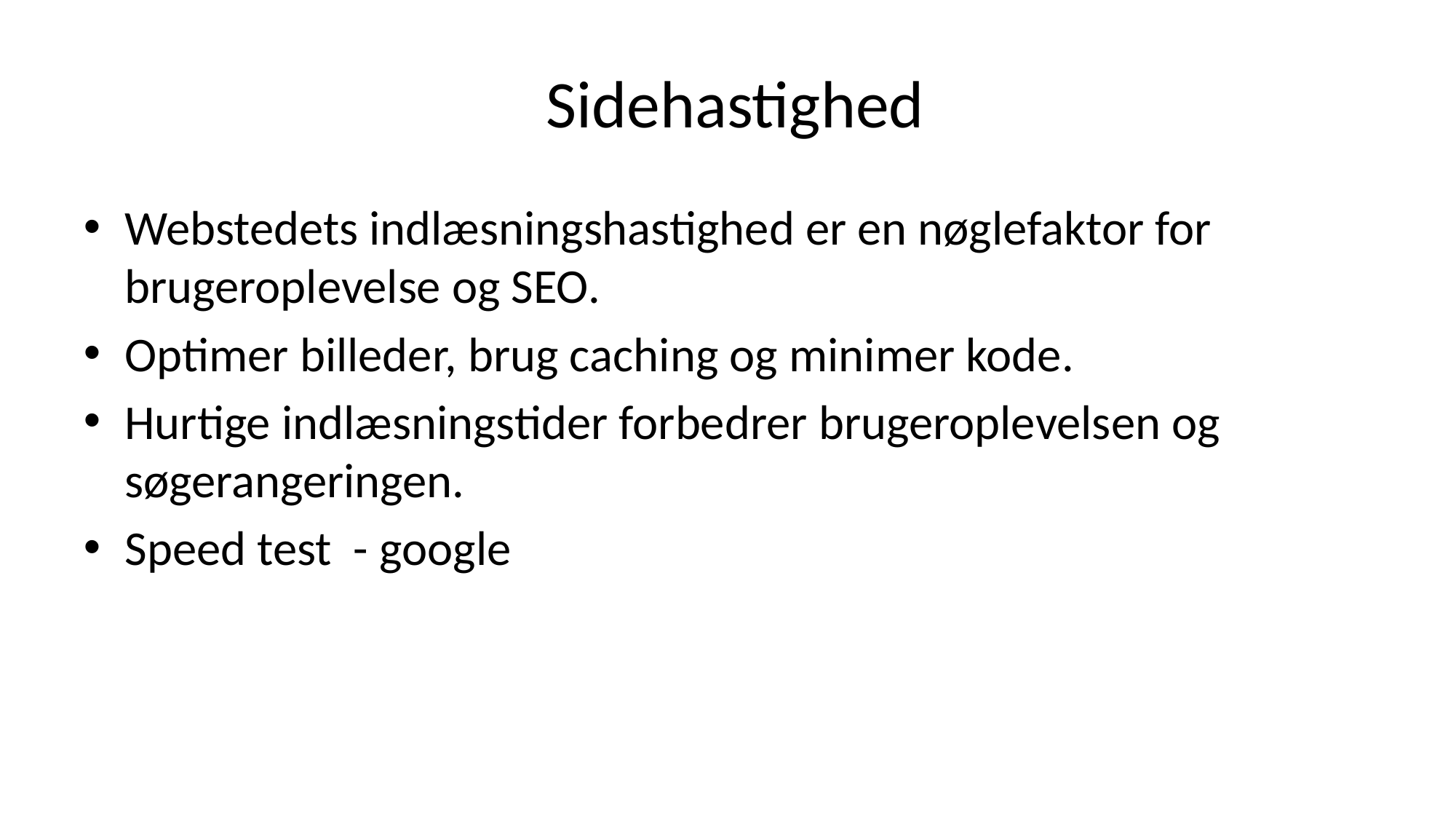

# Sidehastighed
Webstedets indlæsningshastighed er en nøglefaktor for brugeroplevelse og SEO.
Optimer billeder, brug caching og minimer kode.
Hurtige indlæsningstider forbedrer brugeroplevelsen og søgerangeringen.
Speed test  - google